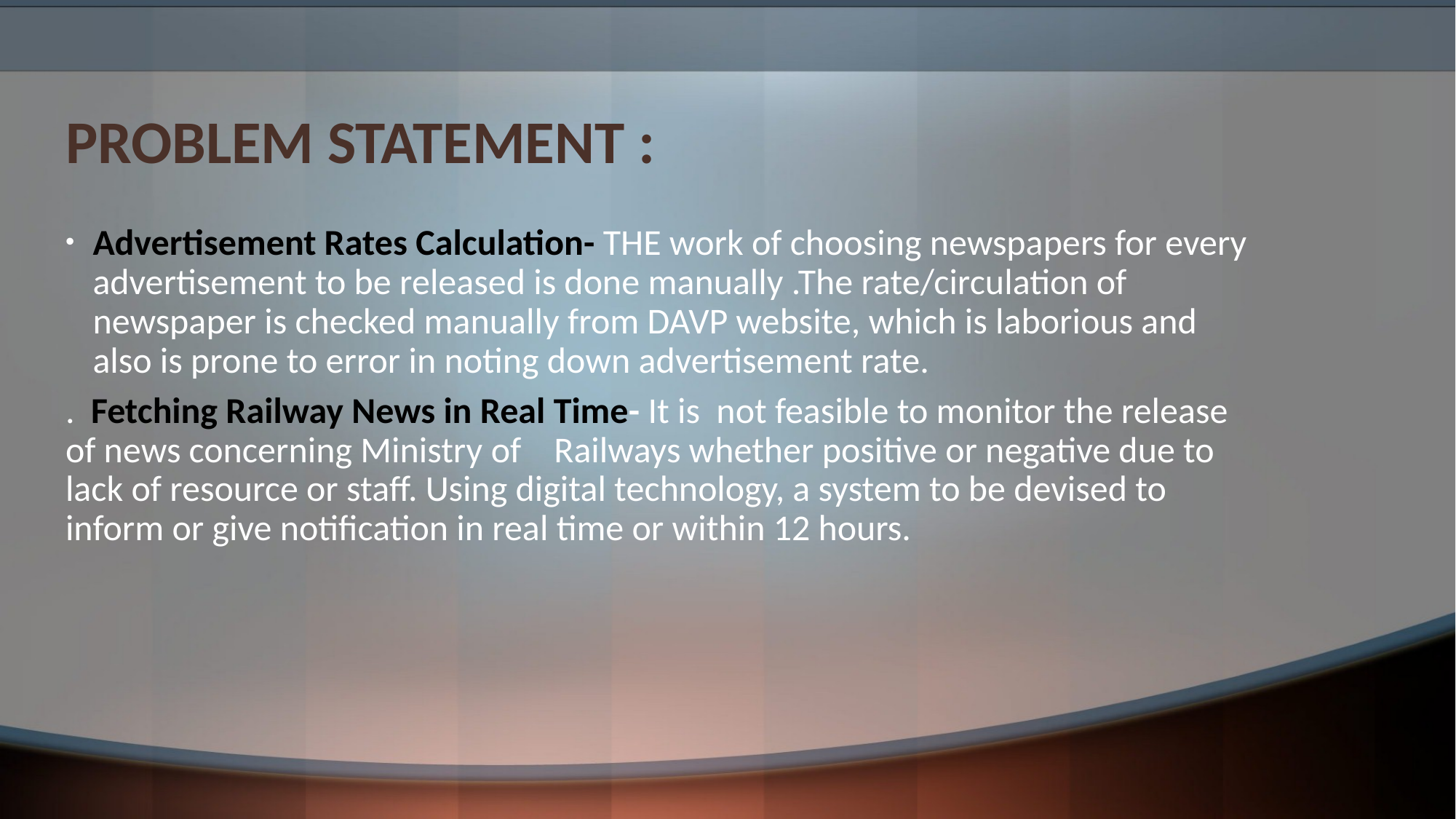

# PROBLEM STATEMENT :
Advertisement Rates Calculation- THE work of choosing newspapers for every advertisement to be released is done manually .The rate/circulation of newspaper is checked manually from DAVP website, which is laborious and also is prone to error in noting down advertisement rate.
.  Fetching Railway News in Real Time- It is  not feasible to monitor the release of news concerning Ministry of    Railways whether positive or negative due to lack of resource or staff. Using digital technology, a system to be devised to inform or give notification in real time or within 12 hours.